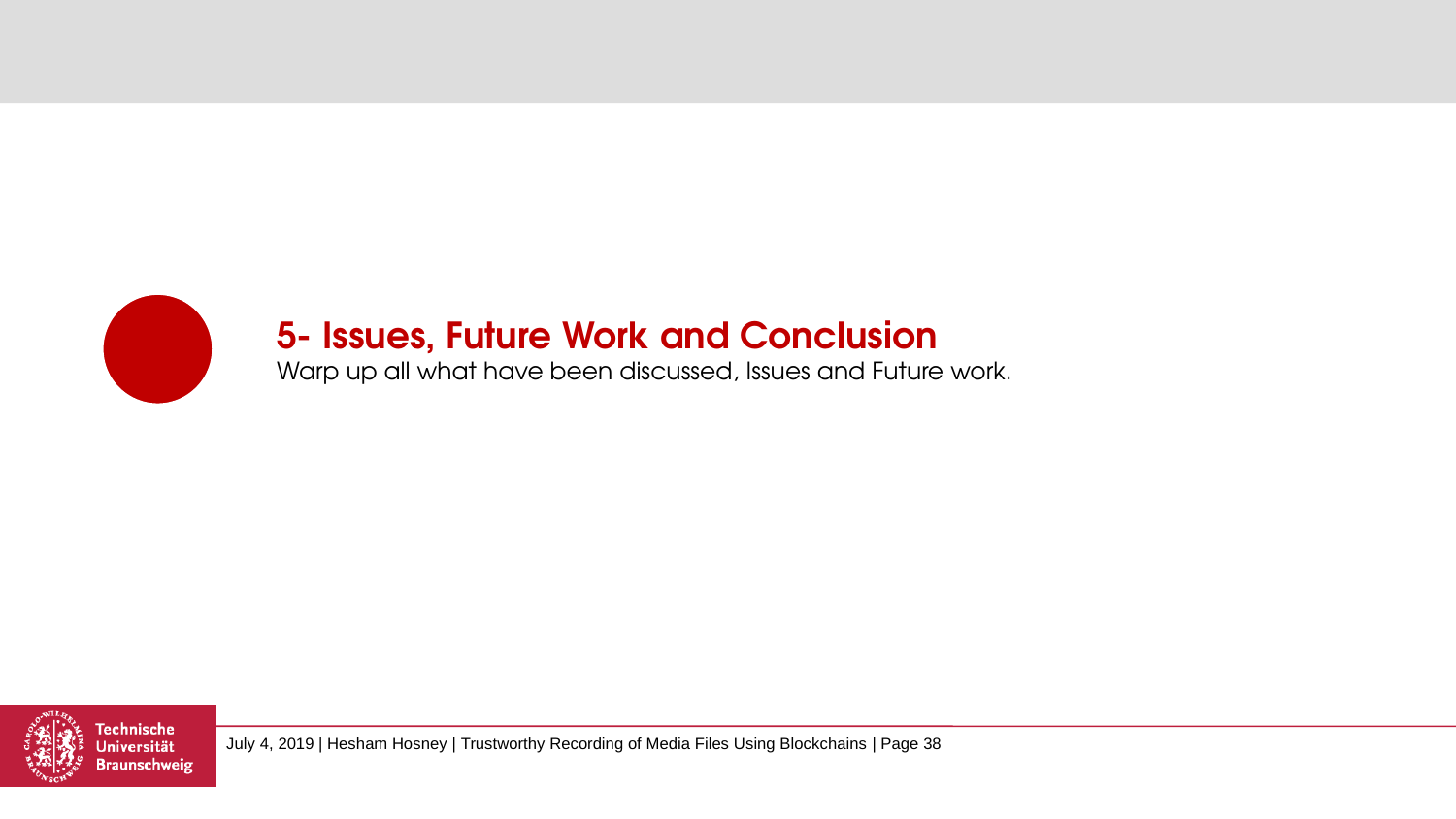

#

5- Issues, Future Work and Conclusion
Warp up all what have been discussed, Issues and Future work.